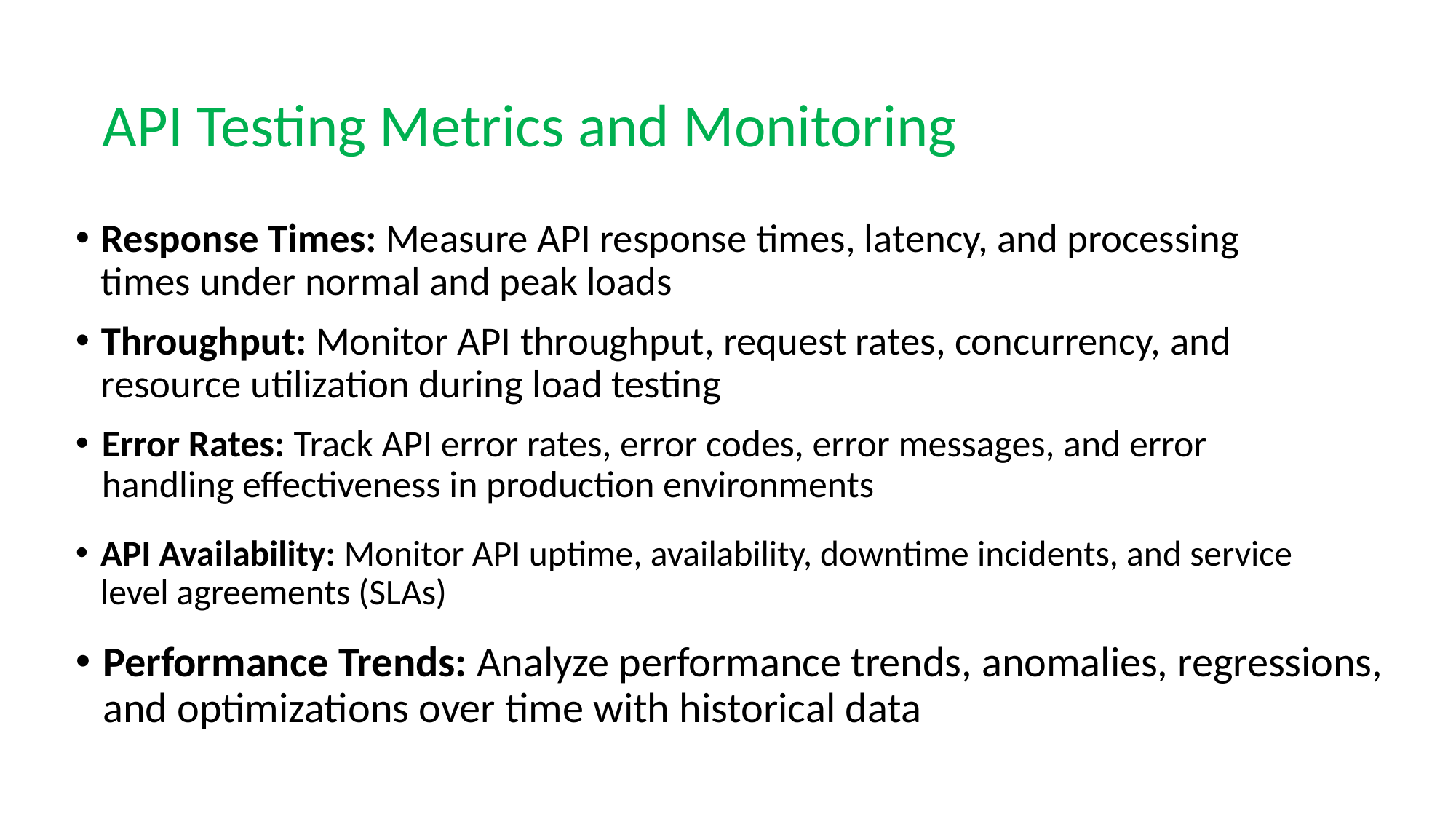

# API Testing Metrics and Monitoring
Response Times: Measure API response times, latency, and processing times under normal and peak loads
Throughput: Monitor API throughput, request rates, concurrency, and resource utilization during load testing
Error Rates: Track API error rates, error codes, error messages, and error handling effectiveness in production environments
API Availability: Monitor API uptime, availability, downtime incidents, and service level agreements (SLAs)
Performance Trends: Analyze performance trends, anomalies, regressions, and optimizations over time with historical data